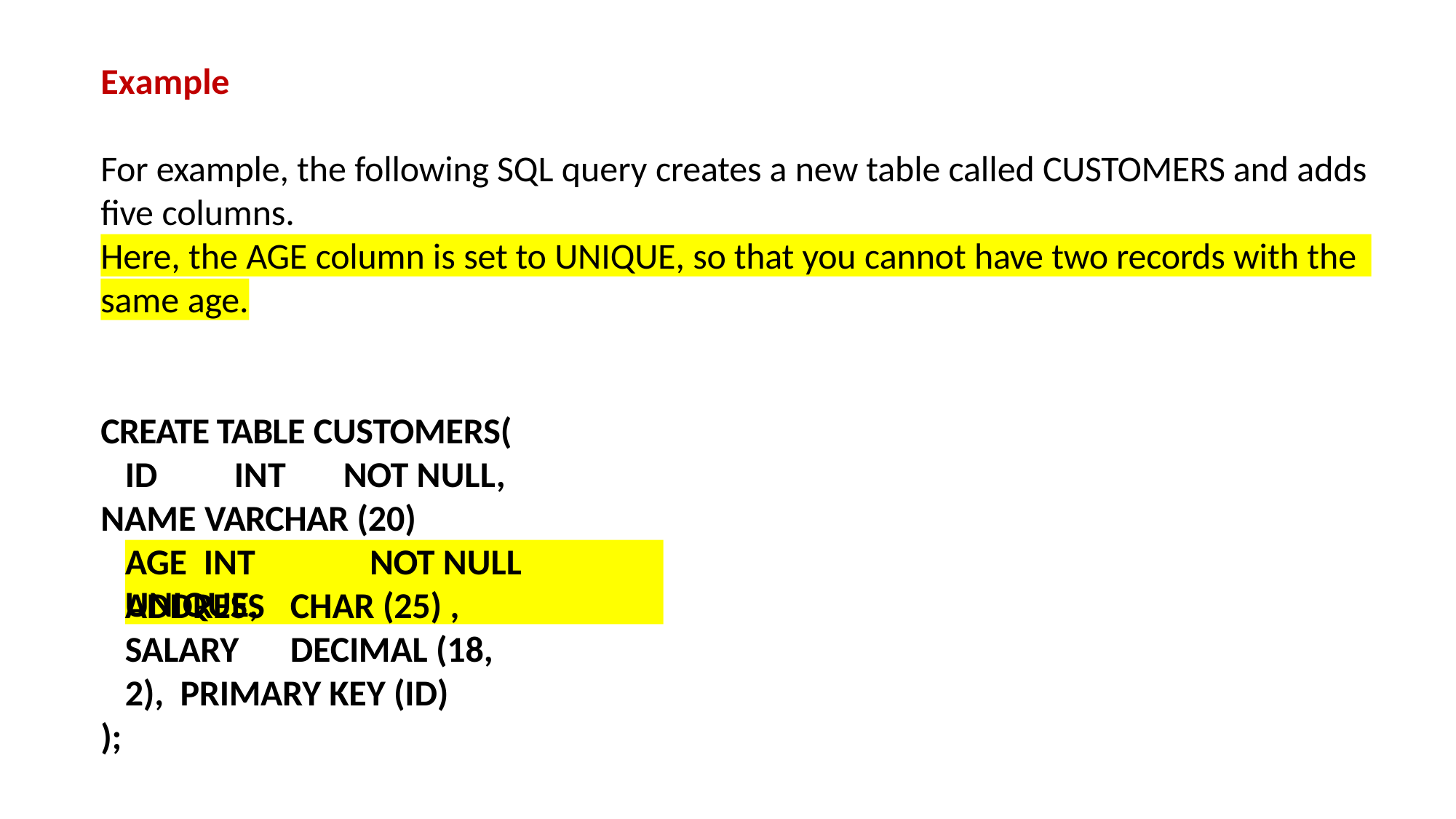

# Example
For example, the following SQL query creates a new table called CUSTOMERS and adds  five columns.
Here, the AGE column is set to UNIQUE, so that you cannot have two records with the
same age.
CREATE TABLE CUSTOMERS(  ID	INT	NOT NULL,
NAME VARCHAR (20)	NOT NULL,
AGE	INT	NOT NULL UNIQUE,
ADDRESS	CHAR (25) ,  SALARY	DECIMAL (18, 2),  PRIMARY KEY (ID)
);